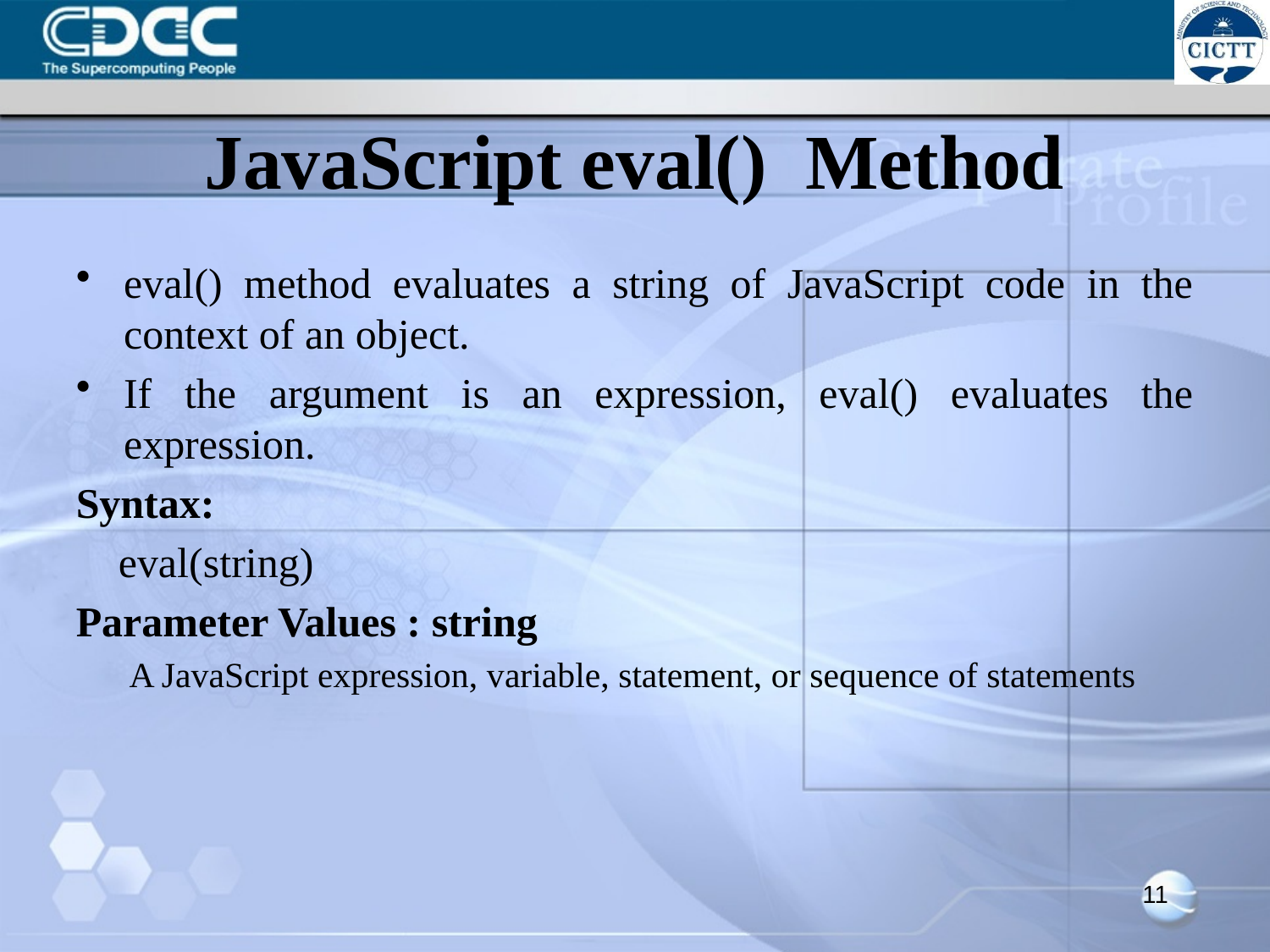

# JavaScript eval()  Method
eval() method evaluates a string of JavaScript code in the context of an object.
If the argument is an expression, eval() evaluates the expression.
Syntax:
    eval(string)
Parameter Values : string
      A JavaScript expression, variable, statement, or sequence of statements